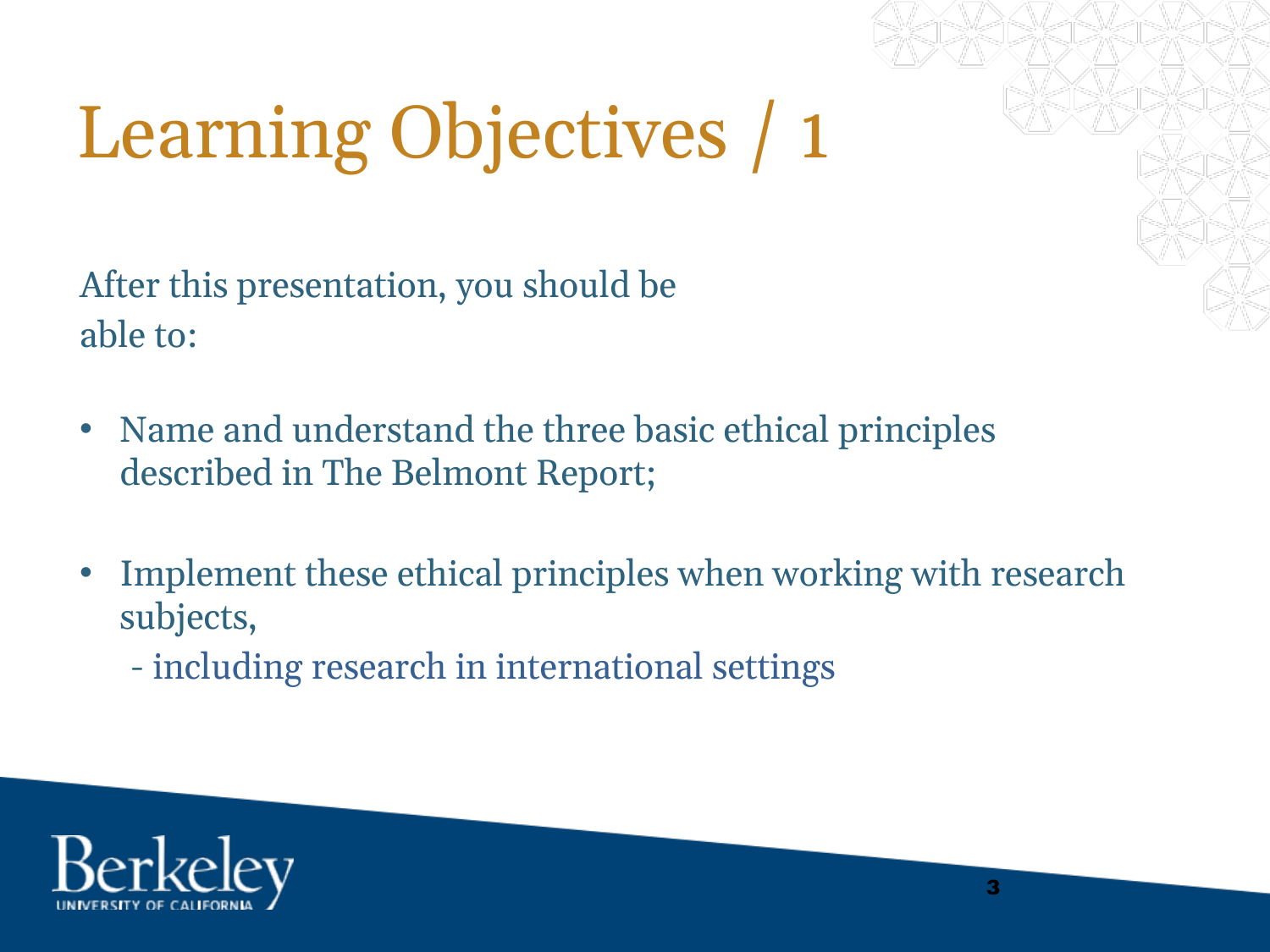

# Learning Objectives / 1
After this presentation, you should be
able to:

Name and understand the three basic ethical principles described in The Belmont Report;

Implement these ethical principles when working with research subjects,
	- including research in international settings

3